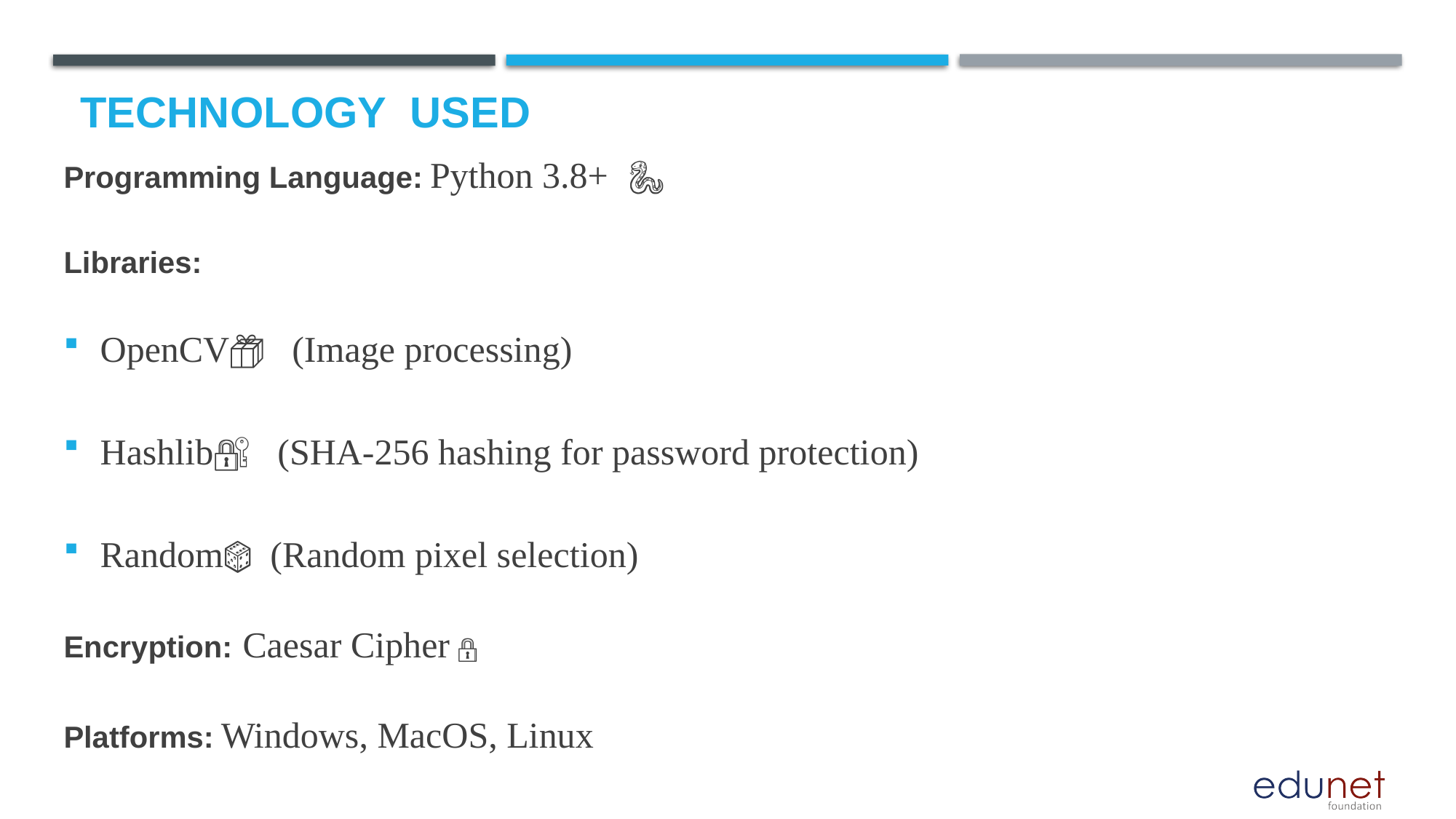

# Technology  used
Programming Language: Python 3.8+  🐍

Libraries:

OpenCV📦   (Image processing)

Hashlib🔐   (SHA-256 hashing for password protection)

Random🎲  (Random pixel selection)

Encryption: Caesar Cipher 🔒

Platforms: Windows, MacOS, Linux